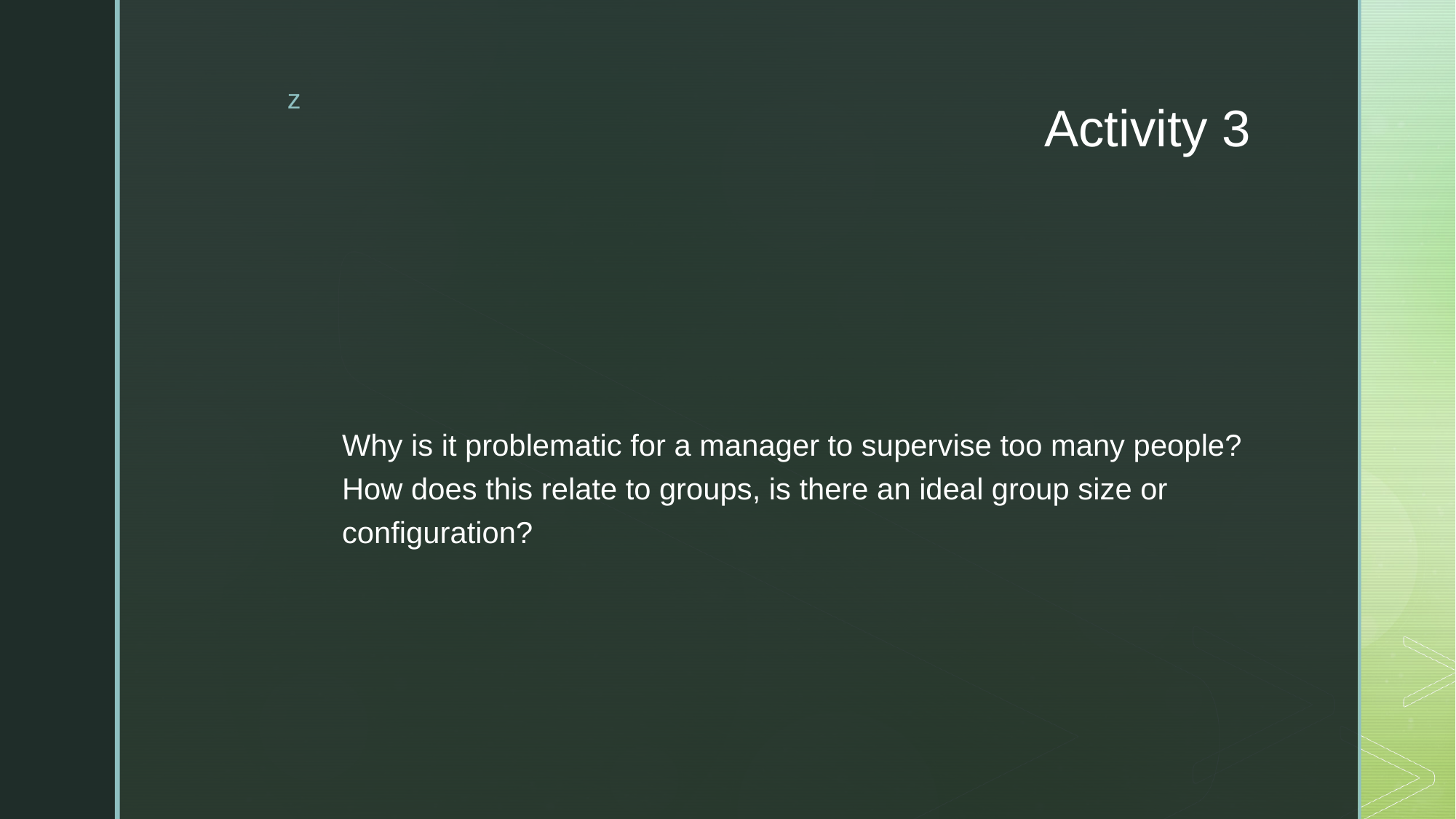

# Activity 3
Why is it problematic for a manager to supervise too many people? How does this relate to groups, is there an ideal group size or configuration?